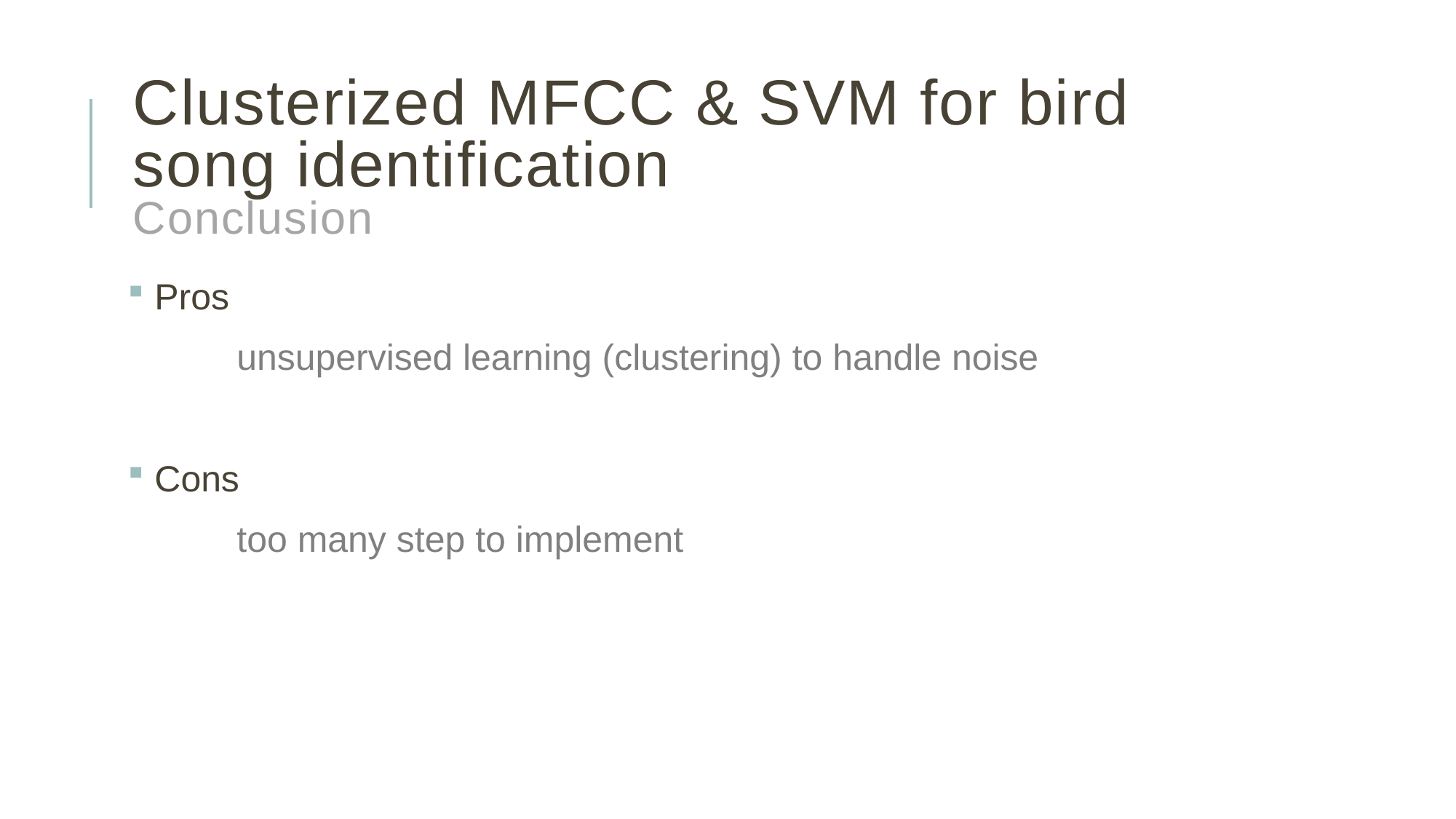

# Clusterized MFCC & SVM for bird song identification Conclusion
 Pros
	unsupervised learning (clustering) to handle noise

 Cons
	too many step to implement